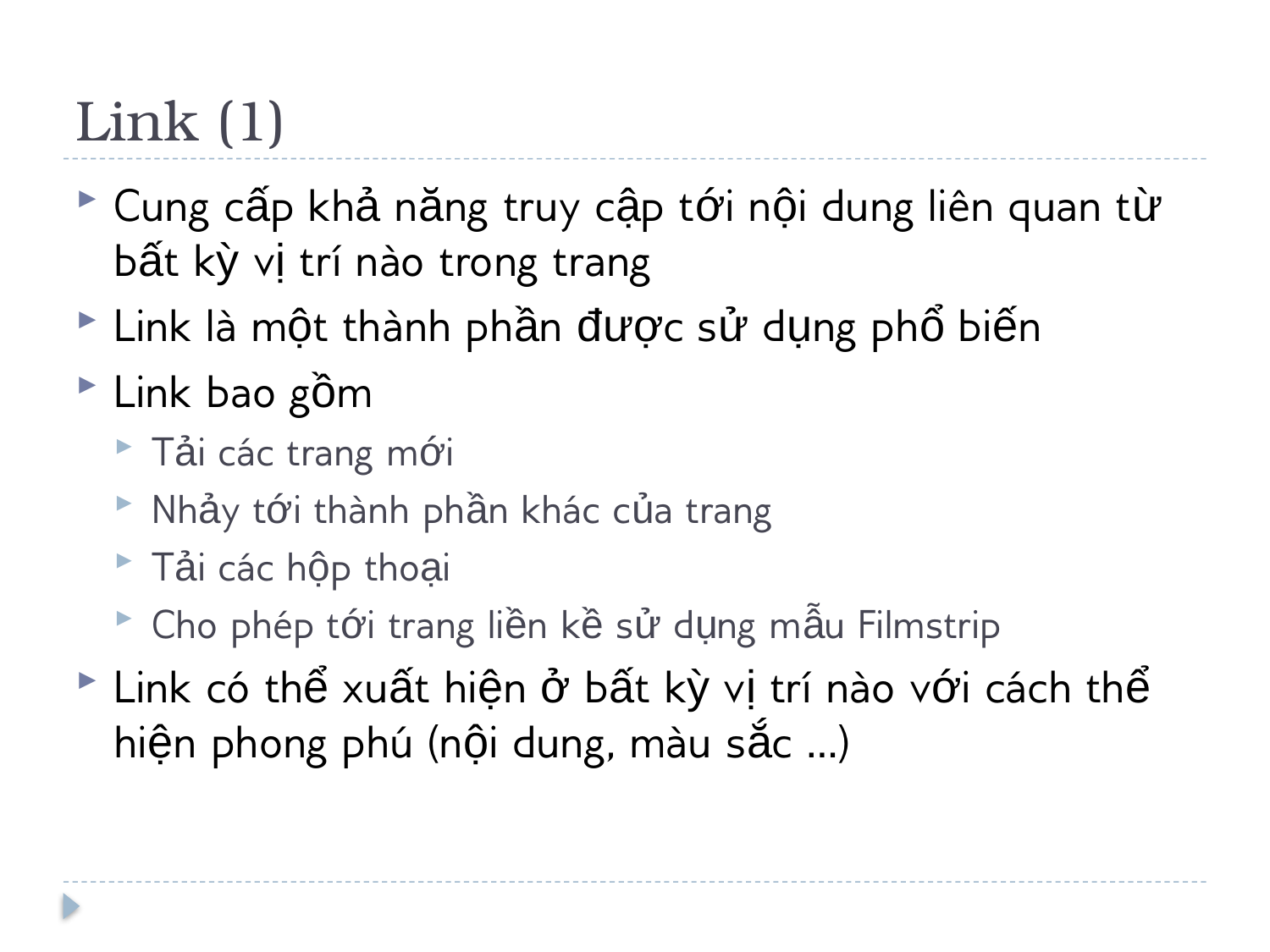

# Link (1)
Cung cấp khả năng truy cập tới nội dung liên quan từ bất kỳ vị trí nào trong trang
Link là một thành phần được sử dụng phổ biến
Link bao gồm
Tải các trang mới
Nhảy tới thành phần khác của trang
Tải các hộp thoại
Cho phép tới trang liền kề sử dụng mẫu Filmstrip
Link có thể xuất hiện ở bất kỳ vị trí nào với cách thể hiện phong phú (nội dung, màu sắc …)